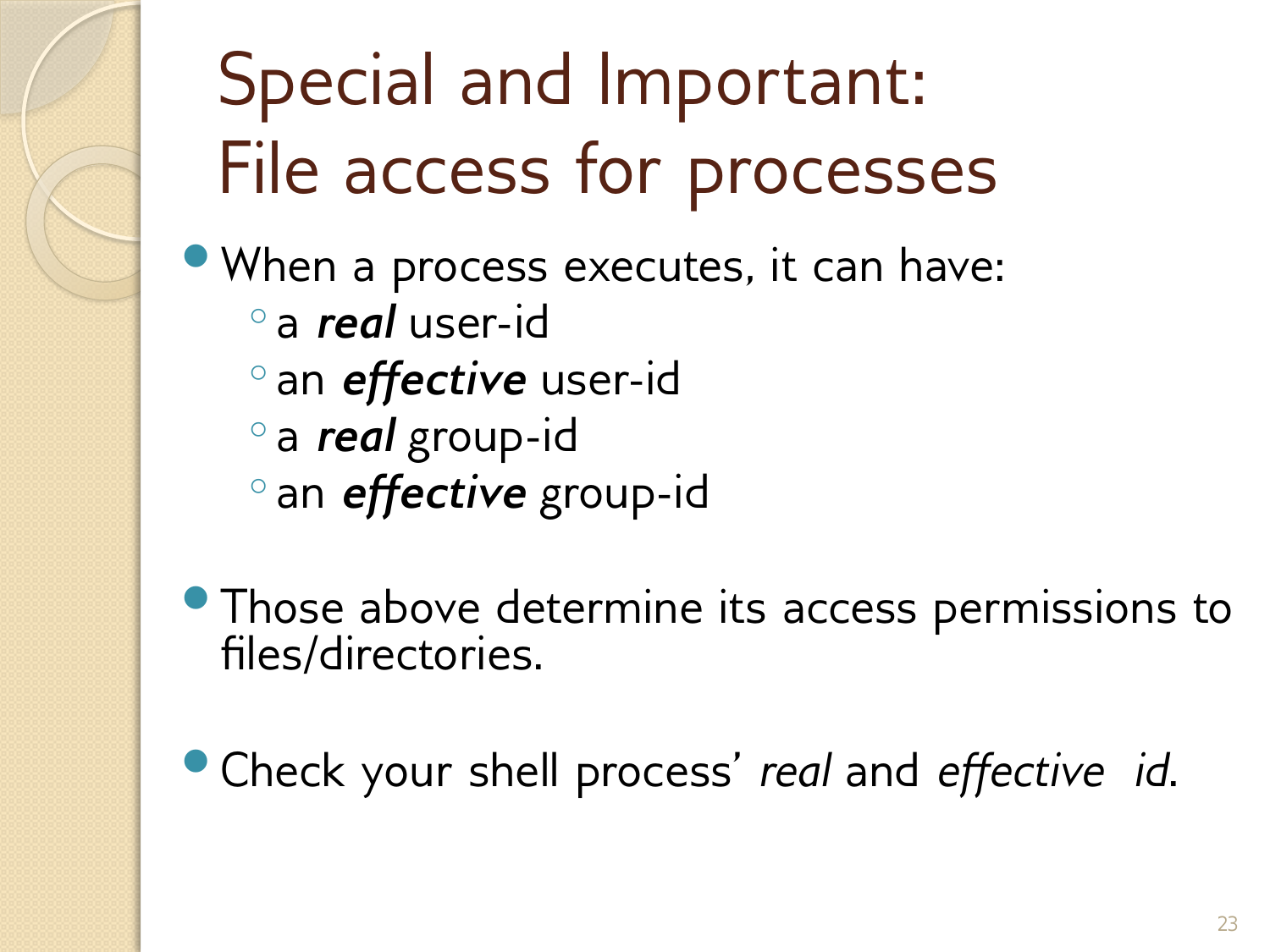

# Special and Important: File access for processes
When a process executes, it can have:
a real user-id
an effective user-id
a real group-id
an effective group-id

Those above determine its access permissions to files/directories.

Check your shell process’ real and effective  id.
23